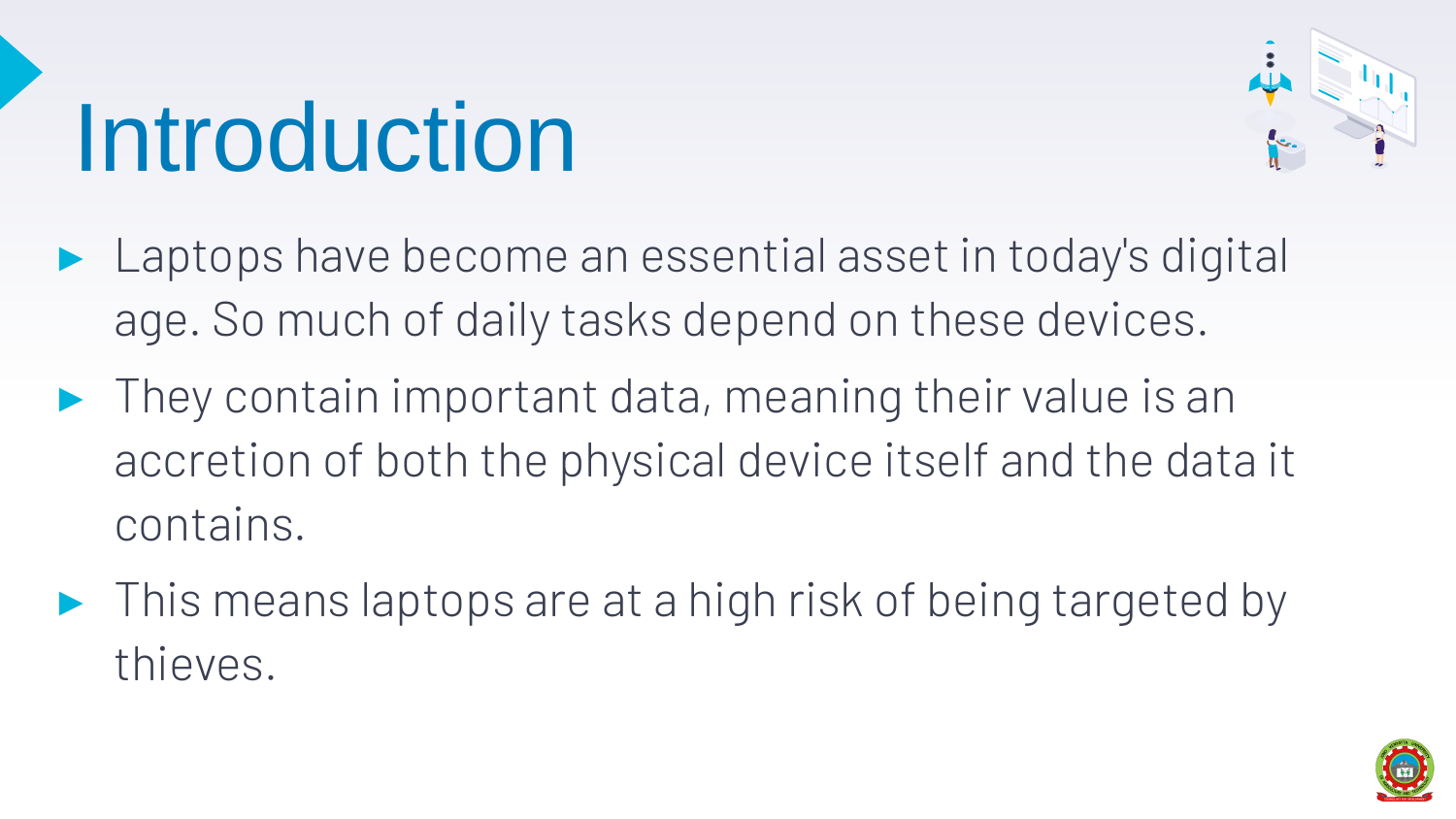

# Introduction
Laptops have become an essential asset in today's digital age. So much of daily tasks depend on these devices.
They contain important data, meaning their value is an accretion of both the physical device itself and the data it contains.
This means laptops are at a high risk of being targeted by thieves.
4